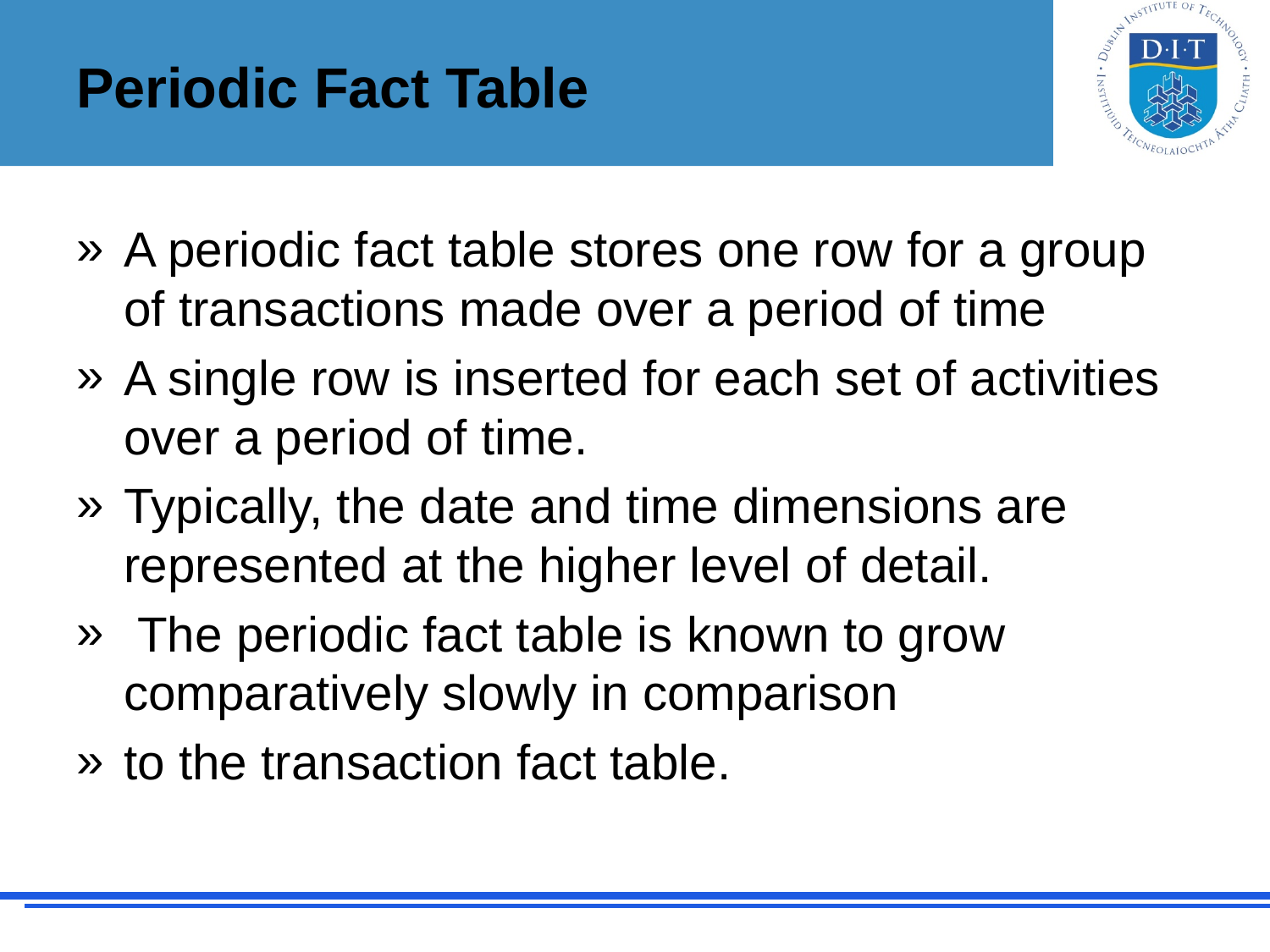

# Periodic Fact Table
A periodic fact table stores one row for a group of transactions made over a period of time
A single row is inserted for each set of activities over a period of time.
Typically, the date and time dimensions are represented at the higher level of detail.
 The periodic fact table is known to grow comparatively slowly in comparison
to the transaction fact table.